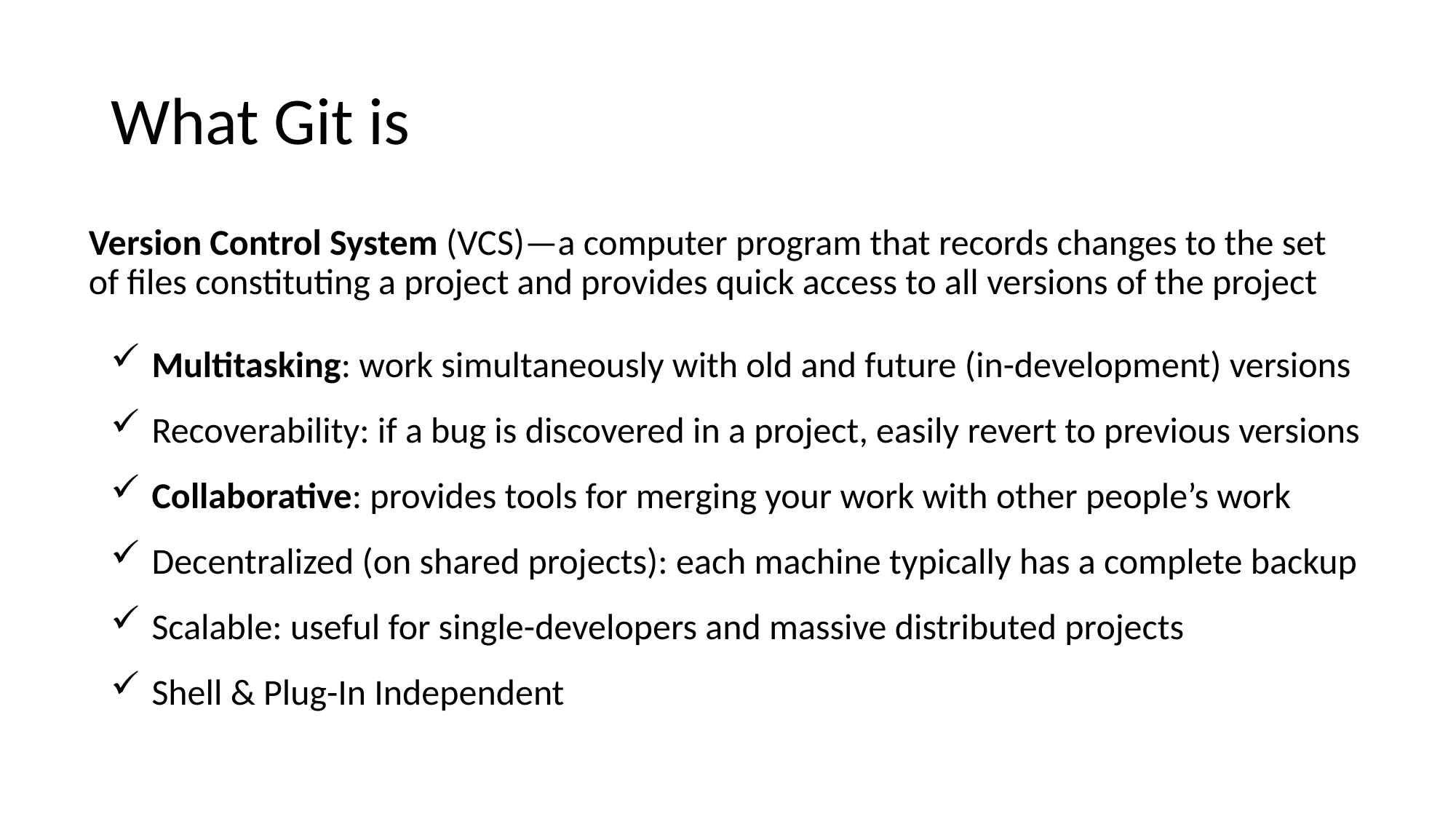

# What Git is
Version Control System (VCS)—a computer program that records changes to the set of files constituting a project and provides quick access to all versions of the project
Multitasking: work simultaneously with old and future (in-development) versions
Recoverability: if a bug is discovered in a project, easily revert to previous versions
Collaborative: provides tools for merging your work with other people’s work
Decentralized (on shared projects): each machine typically has a complete backup
Scalable: useful for single-developers and massive distributed projects
Shell & Plug-In Independent